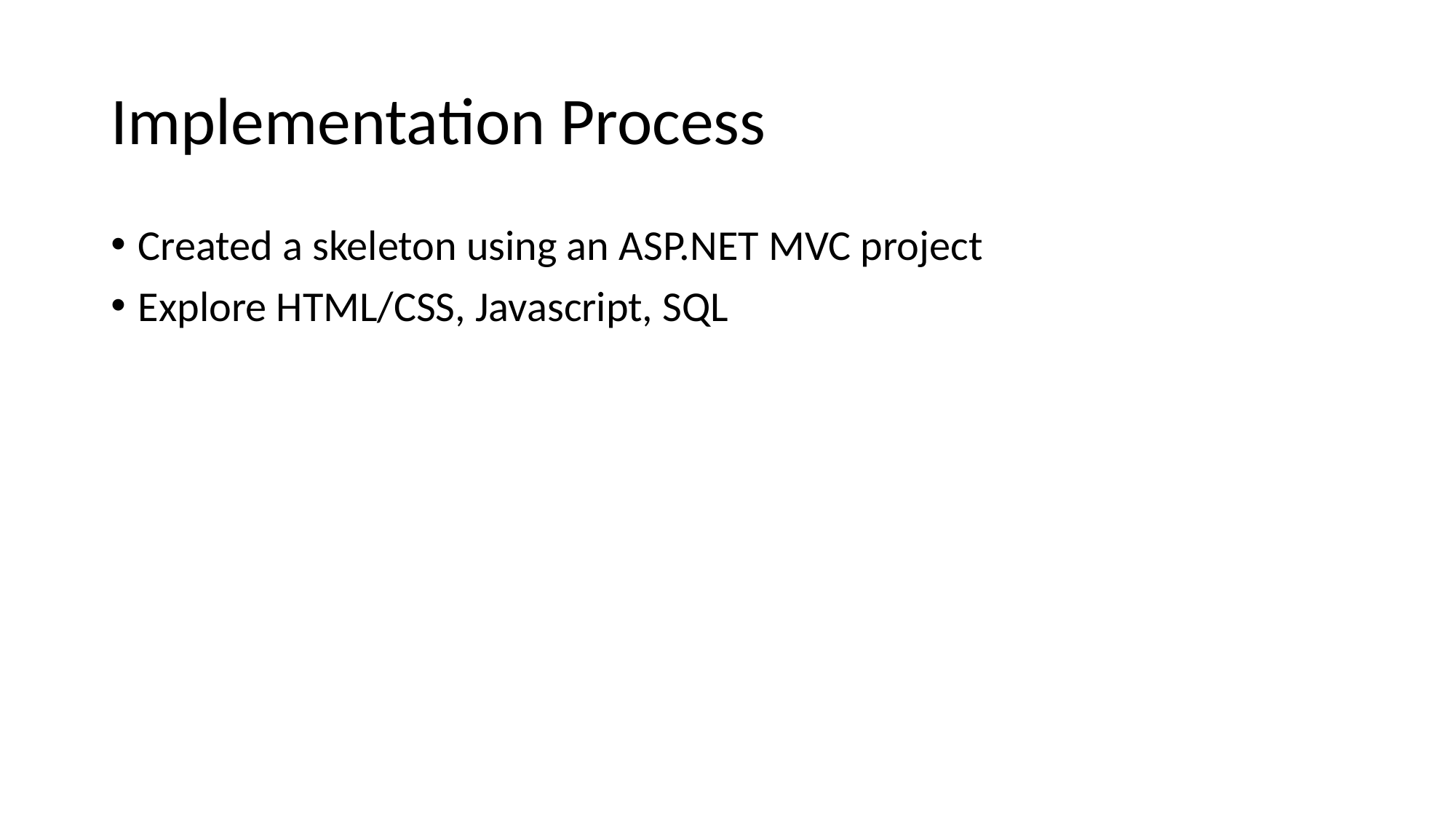

# Implementation Process
Created a skeleton using an ASP.NET MVC project
Explore HTML/CSS, Javascript, SQL